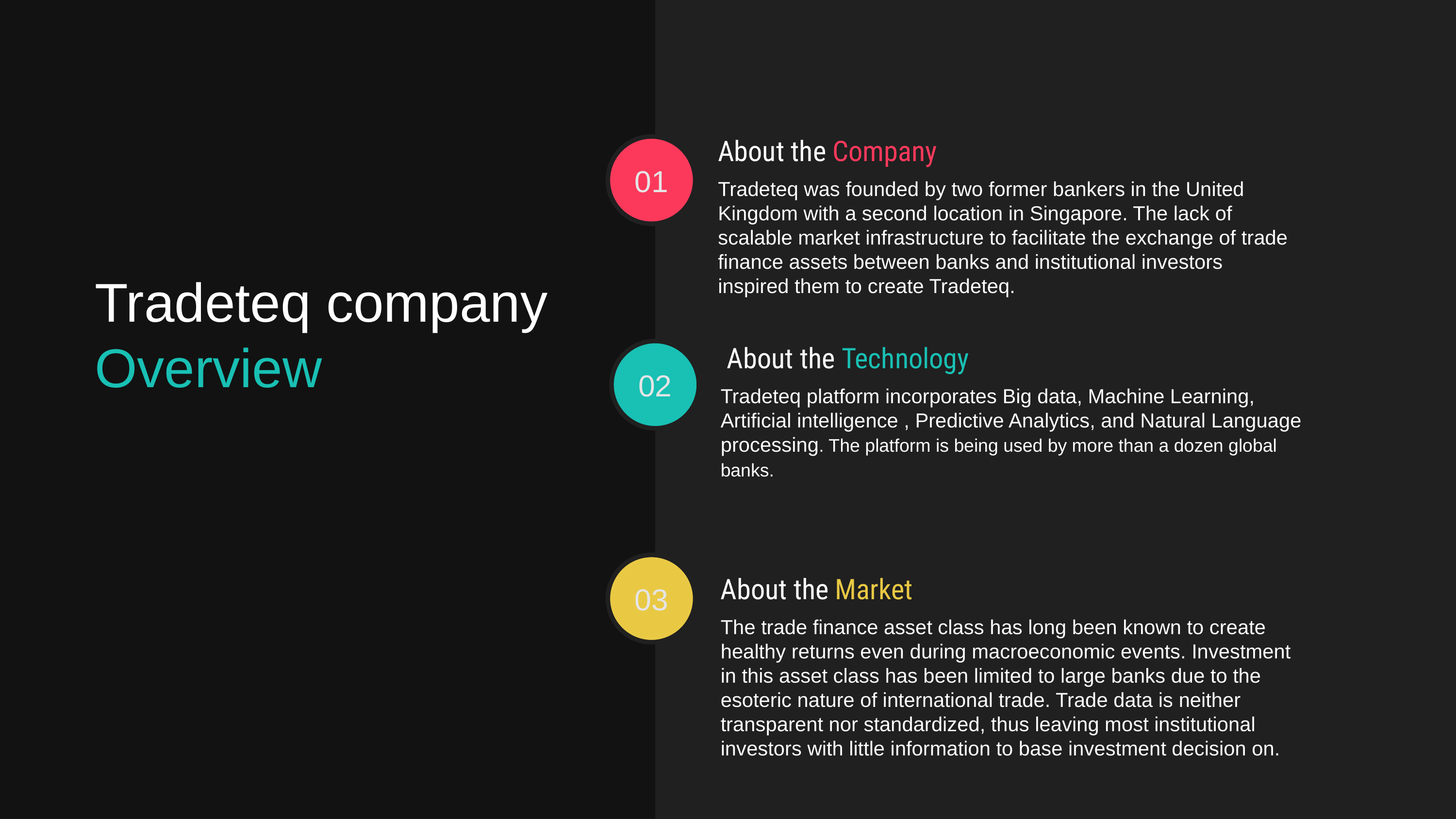

01
About the Company
Tradeteq was founded by two former bankers in the United Kingdom with a second location in Singapore. The lack of  scalable market infrastructure to facilitate the exchange of trade finance assets between banks and institutional investors inspired them to create Tradeteq.
Tradeteq company
Overview
02
 About the Technology
Tradeteq platform incorporates Big data, Machine Learning, Artificial intelligence , Predictive Analytics, and Natural Language processing. The platform is being used by more than a dozen global banks.

03
About the Market
The trade finance asset class has long been known to create healthy returns even during macroeconomic events. Investment in this asset class has been limited to large banks due to the esoteric nature of international trade. Trade data is neither transparent nor standardized, thus leaving most institutional investors with little information to base investment decision on.